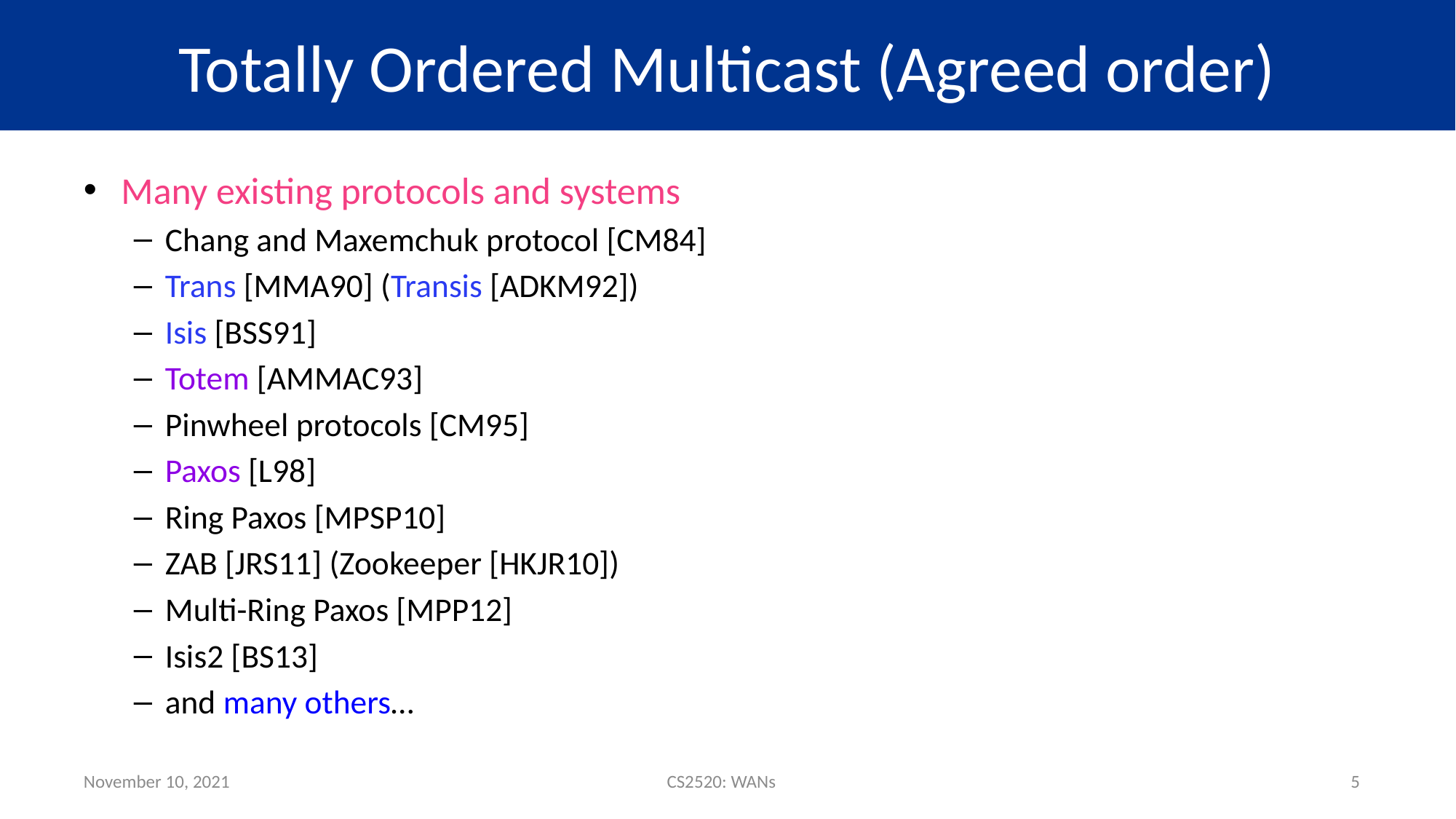

# Totally Ordered Multicast (Agreed order)
Many existing protocols and systems
Chang and Maxemchuk protocol [CM84]
Trans [MMA90] (Transis [ADKM92])
Isis [BSS91]
Totem [AMMAC93]
Pinwheel protocols [CM95]
Paxos [L98]
Ring Paxos [MPSP10]
ZAB [JRS11] (Zookeeper [HKJR10])
Multi-Ring Paxos [MPP12]
Isis2 [BS13]
and many others…
November 10, 2021
CS2520: WANs
5